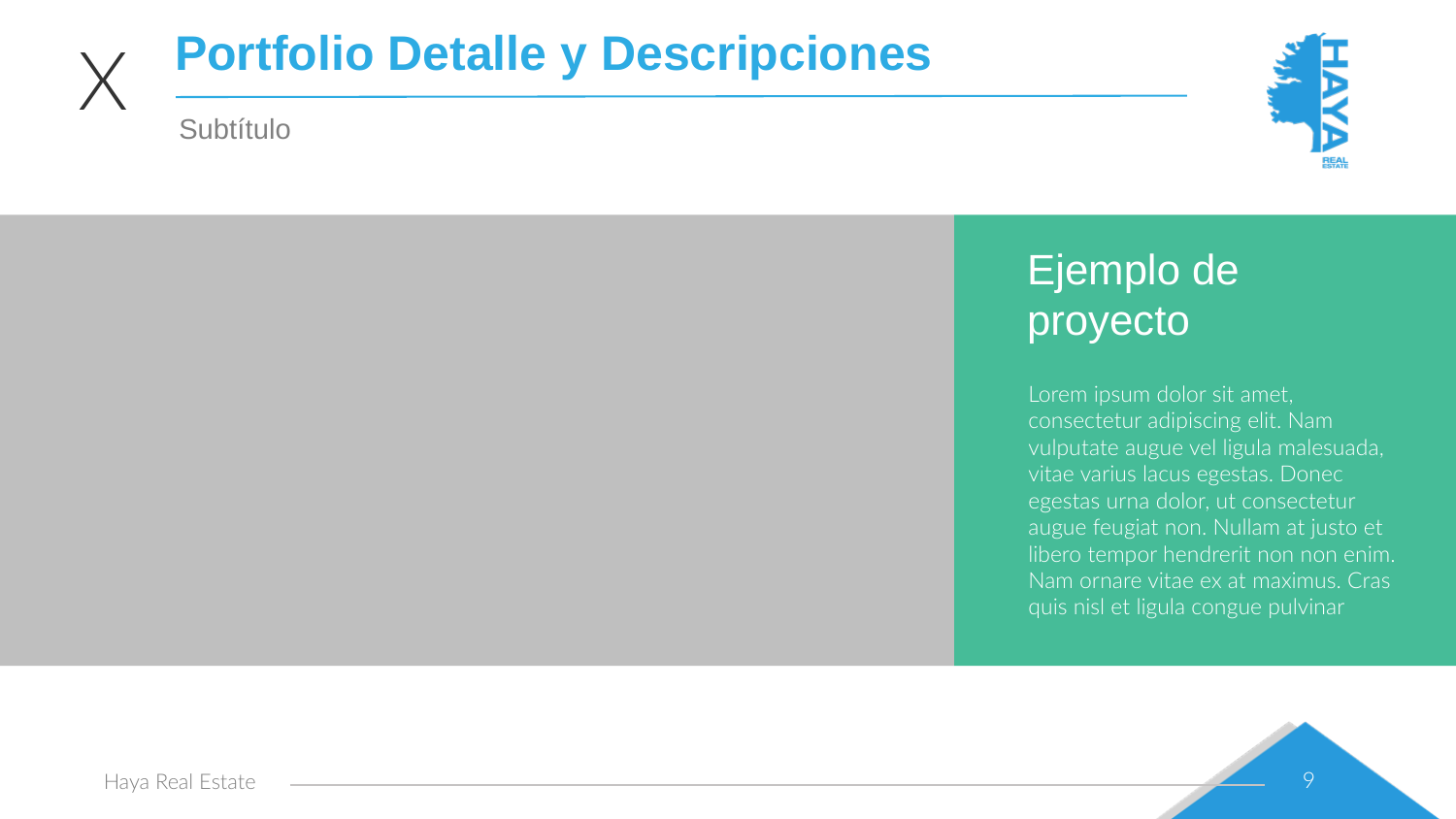

# Portfolio Detalle y Descripciones
X
Subtítulo

Ejemplo de proyecto
Lorem ipsum dolor sit amet, consectetur adipiscing elit. Nam vulputate augue vel ligula malesuada, vitae varius lacus egestas. Donec egestas urna dolor, ut consectetur augue feugiat non. Nullam at justo et libero tempor hendrerit non non enim. Nam ornare vitae ex at maximus. Cras quis nisl et ligula congue pulvinar